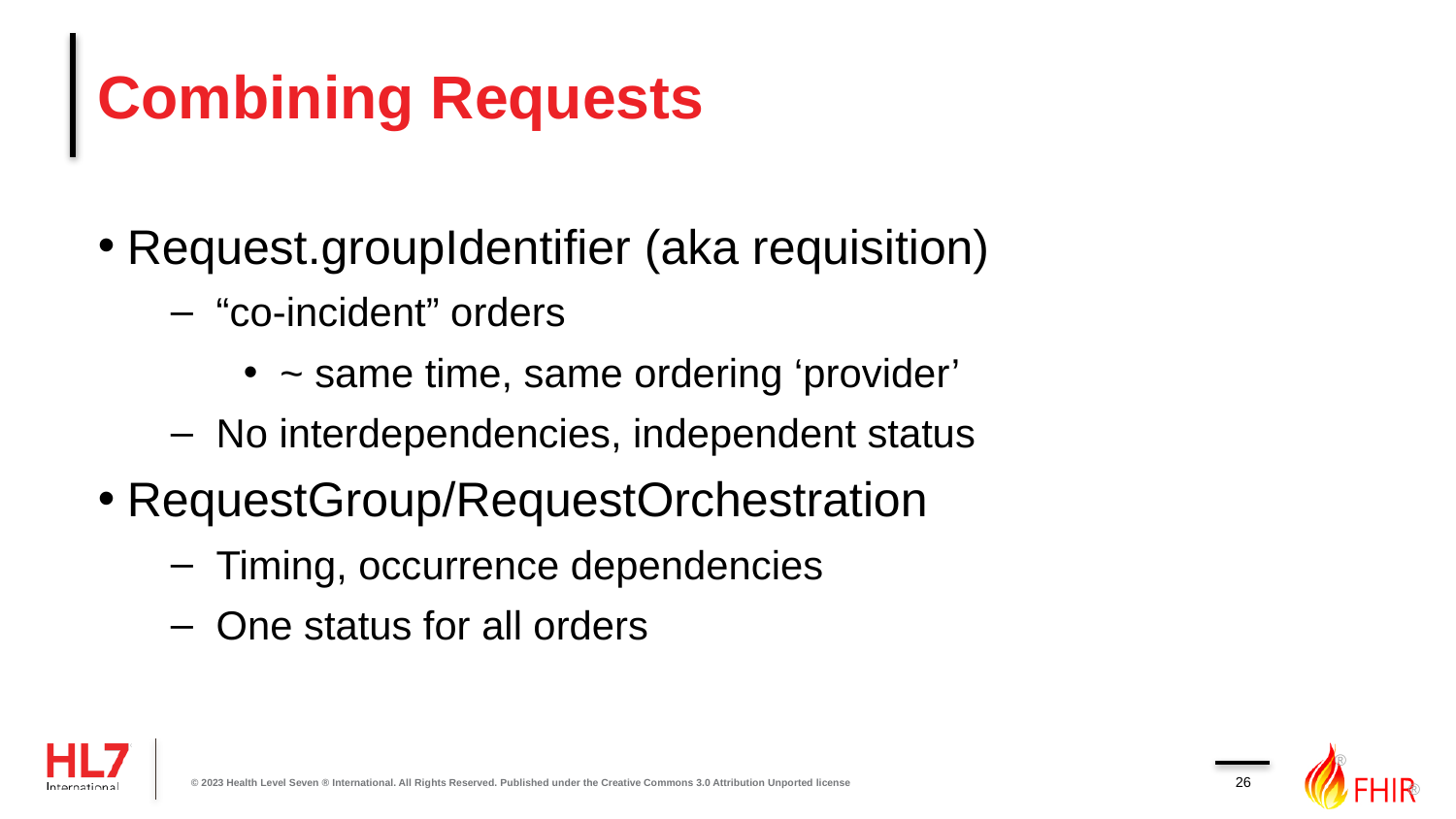

# Combining Requests
Request.groupIdentifier (aka requisition)
“co-incident” orders
~ same time, same ordering ‘provider’
No interdependencies, independent status
RequestGroup/RequestOrchestration
Timing, occurrence dependencies
One status for all orders
26
© 2023 Health Level Seven ® International. All Rights Reserved. Published under the Creative Commons 3.0 Attribution Unported license